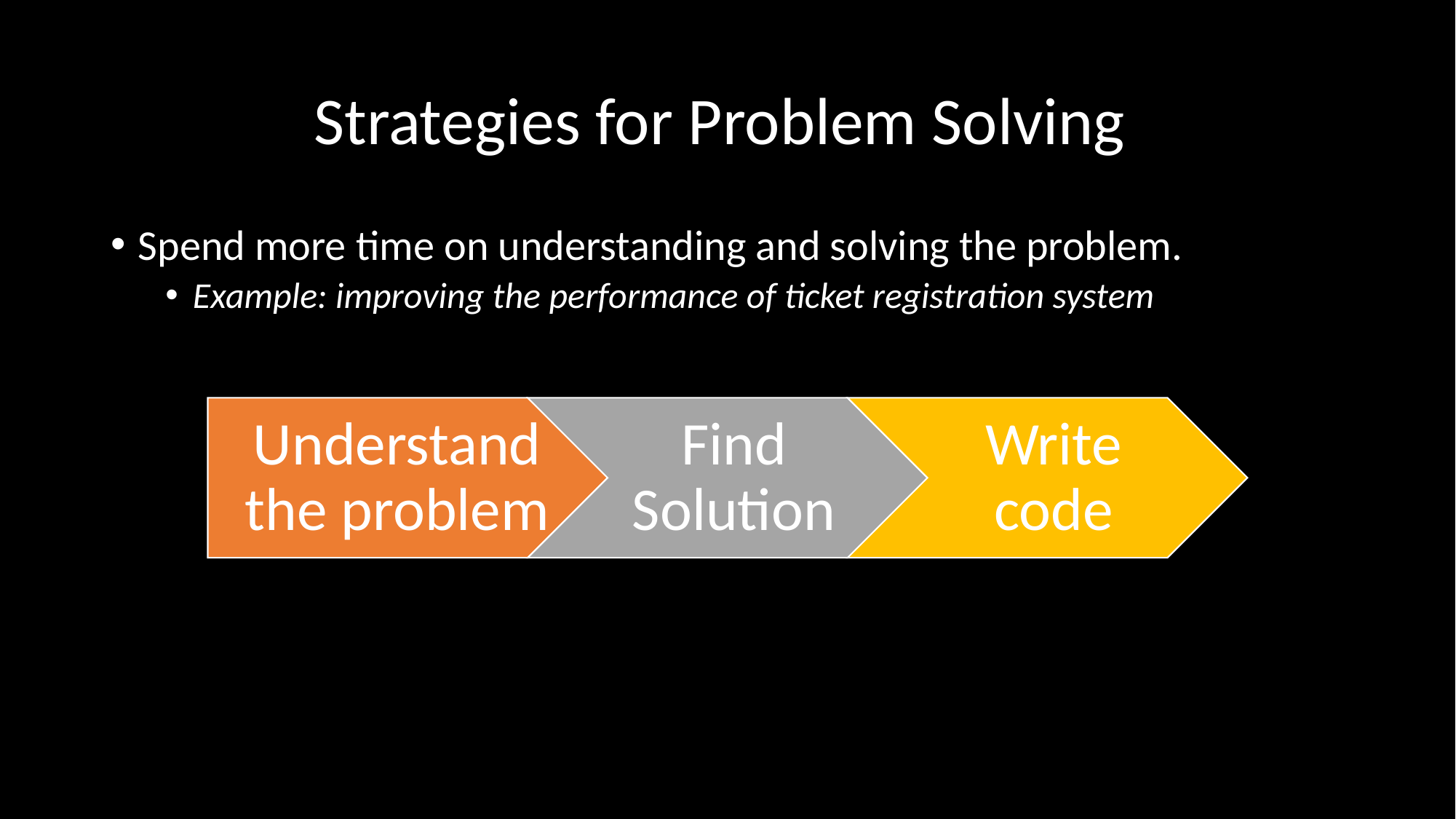

# Strategies for Problem Solving
Spend more time on understanding and solving the problem.
Example: improving the performance of ticket registration system

Understand the problem
Find Solution
Write code